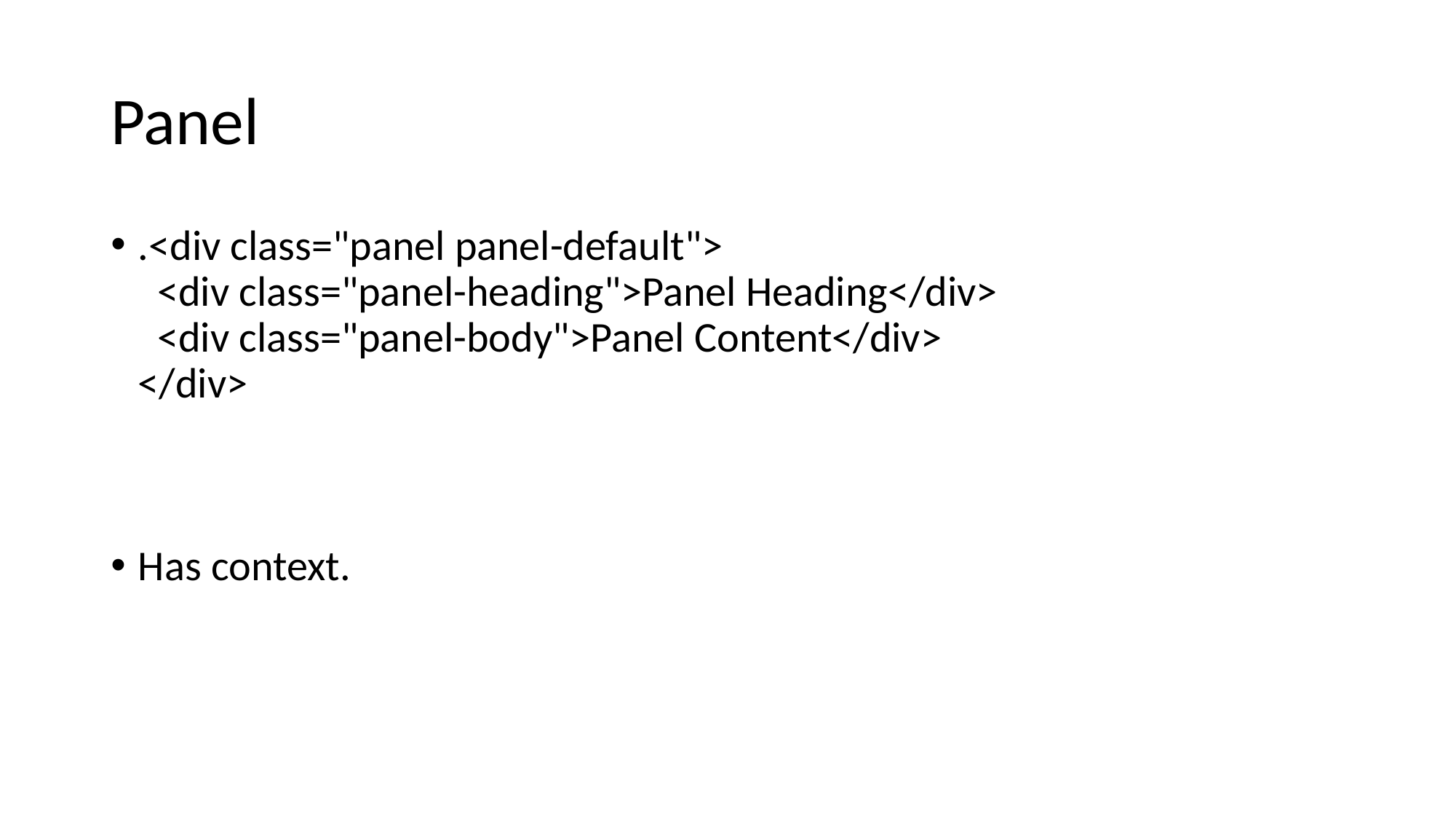

# Panel
.<div class="panel panel-default">
  <div class="panel-heading">Panel Heading</div>
  <div class="panel-body">Panel Content</div>
</div>

Has context.